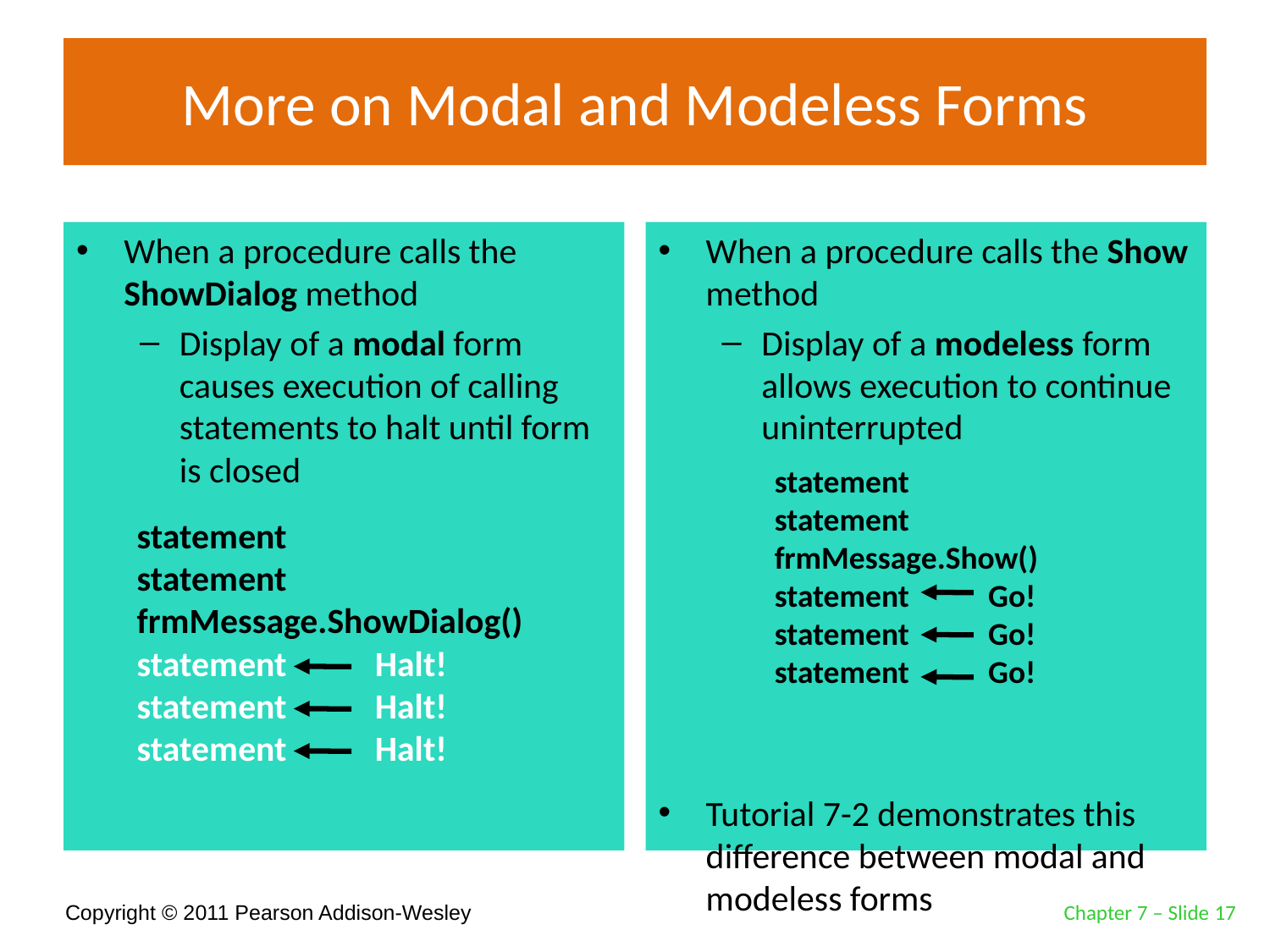

# More on Modal and Modeless Forms
When a procedure calls the ShowDialog method
Display of a modal form causes execution of calling statements to halt until form is closed
When a procedure calls the Show method
Display of a modeless form allows execution to continue uninterrupted

Tutorial 7-2 demonstrates this difference between modal and modeless forms

statement
statement
frmMessage.Show()
statement           Go!
statement           Go!
statement           Go!
statement
statement
frmMessage.ShowDialog()
statement           Halt!
statement           Halt!
statement           Halt!
Chapter 7 – Slide 17